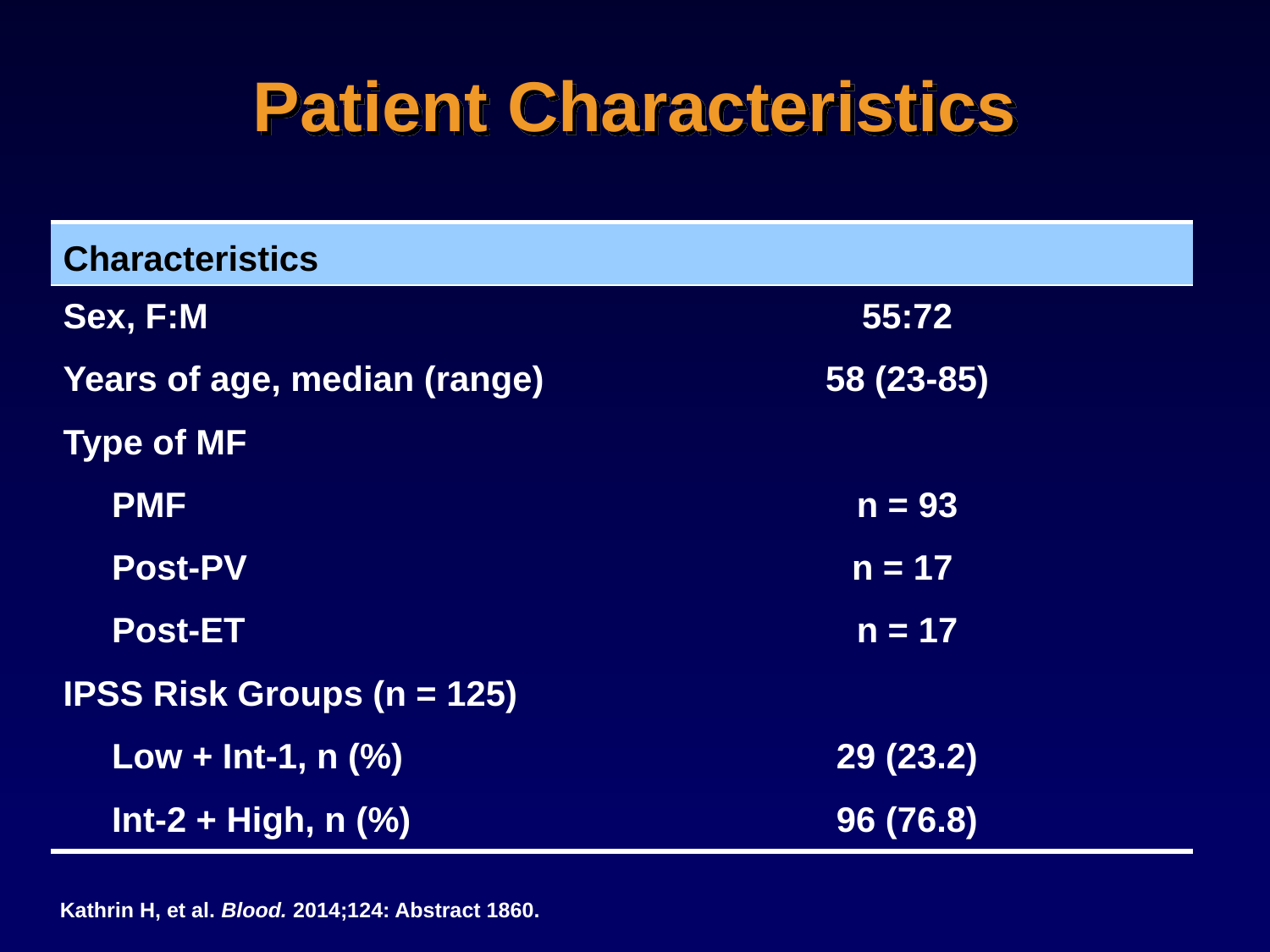

# Patient Characteristics
| Characteristics |  |
| --- | --- |
| Sex, F:M | 55:72 |
| Years of age, median (range) | 58 (23-85) |
| Type of MF |  |
| PMF | n = 93 |
| Post-PV | n = 17 |
| Post-ET | n = 17 |
| IPSS Risk Groups (n = 125) |  |
| Low + Int-1, n (%) | 29 (23.2) |
| Int-2 + High, n (%) | 96 (76.8) |
Kathrin H, et al. Blood. 2014;124: Abstract 1860.